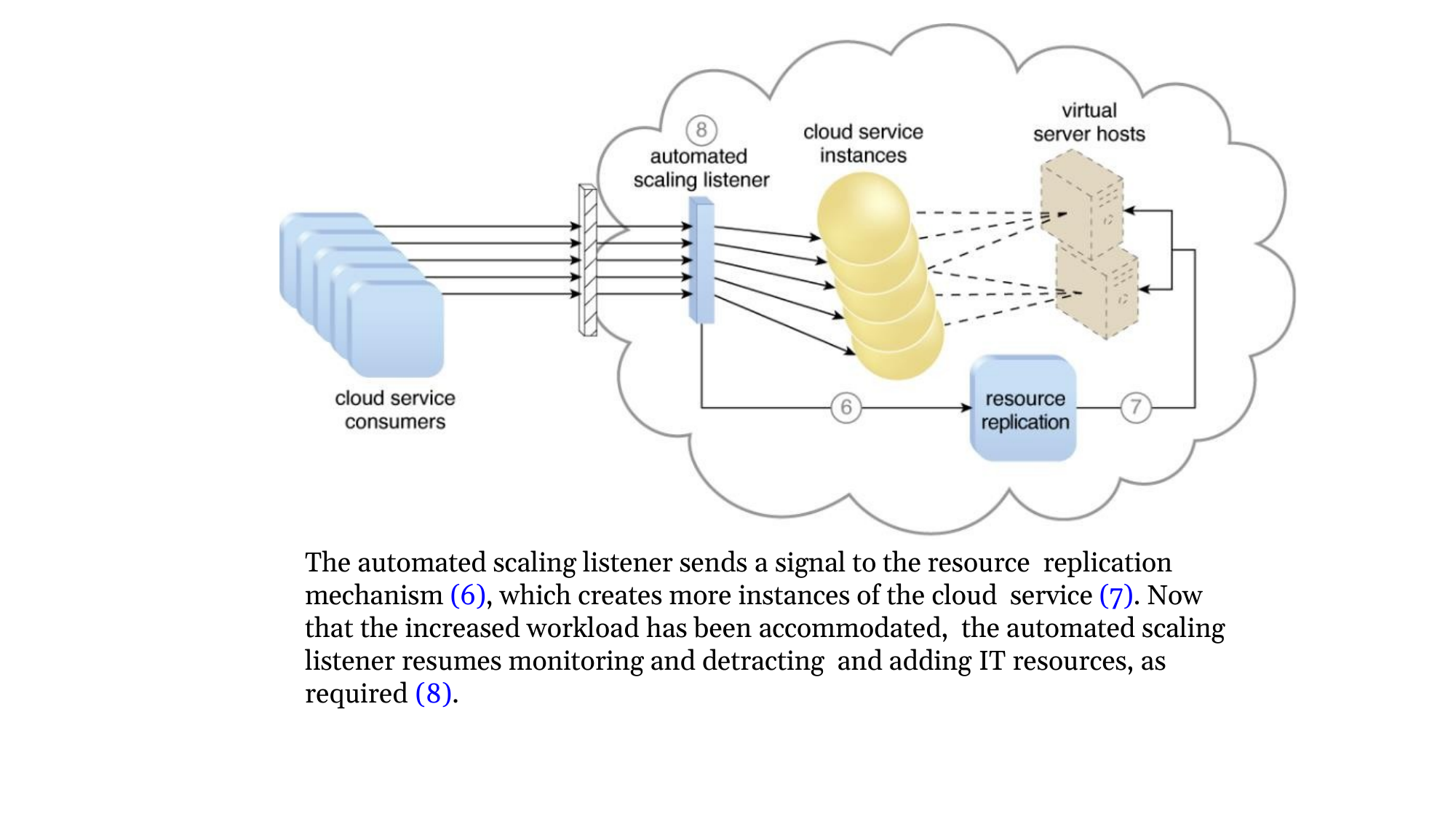

The automated scaling listener sends a signal to the resource  replication mechanism (6), which creates more instances of the cloud  service (7). Now that the increased workload has been accommodated,  the automated scaling listener resumes monitoring and detracting  and adding IT resources, as required (8).